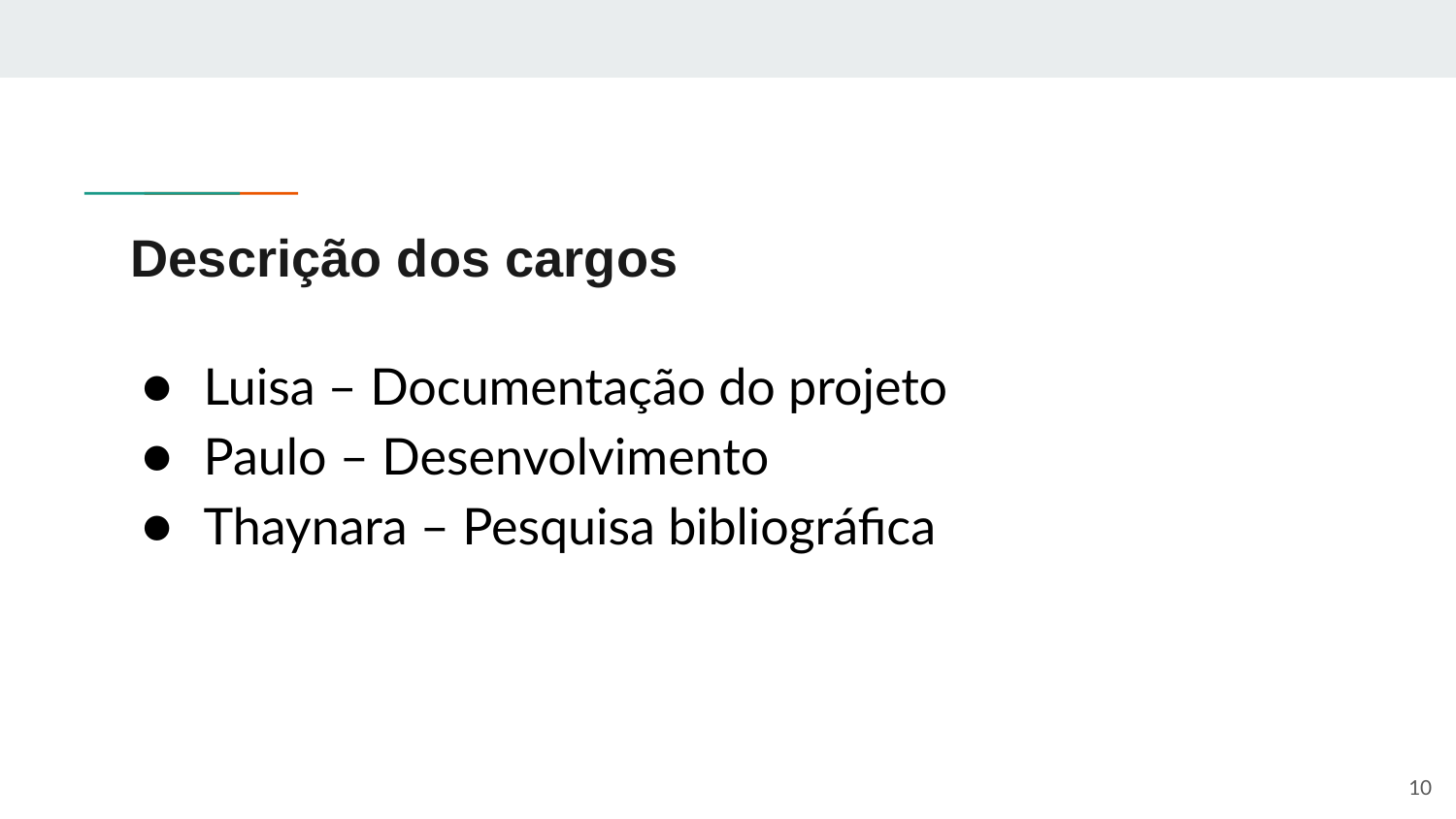

# Descrição dos cargos
Luisa – Documentação do projeto
Paulo – Desenvolvimento
Thaynara – Pesquisa bibliográfica

10